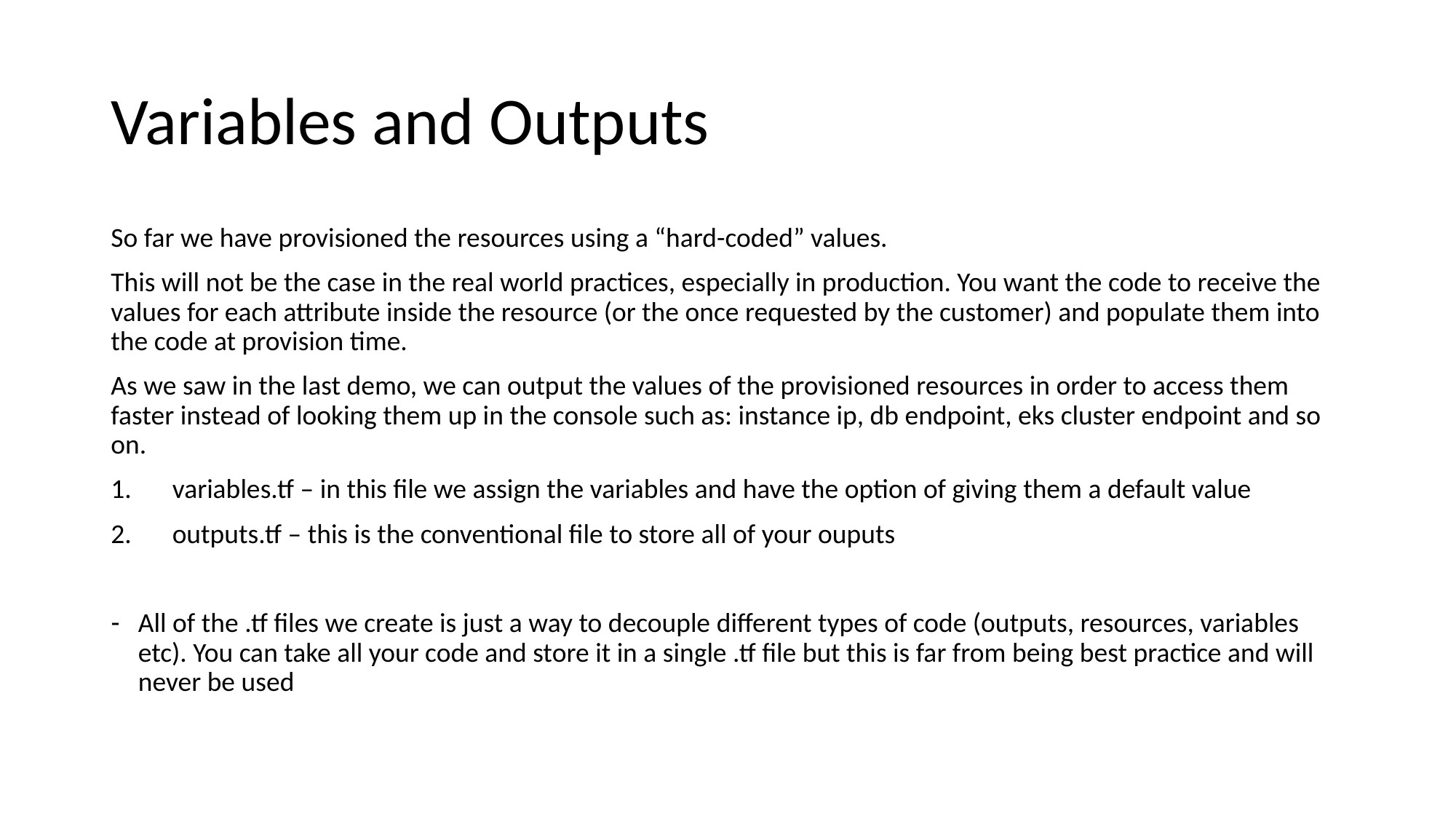

# Variables and Outputs
So far we have provisioned the resources using a “hard-coded” values.
This will not be the case in the real world practices, especially in production. You want the code to receive the values for each attribute inside the resource (or the once requested by the customer) and populate them into the code at provision time.
As we saw in the last demo, we can output the values of the provisioned resources in order to access them faster instead of looking them up in the console such as: instance ip, db endpoint, eks cluster endpoint and so on.
variables.tf – in this file we assign the variables and have the option of giving them a default value
outputs.tf – this is the conventional file to store all of your ouputs

All of the .tf files we create is just a way to decouple different types of code (outputs, resources, variables etc). You can take all your code and store it in a single .tf file but this is far from being best practice and will never be used